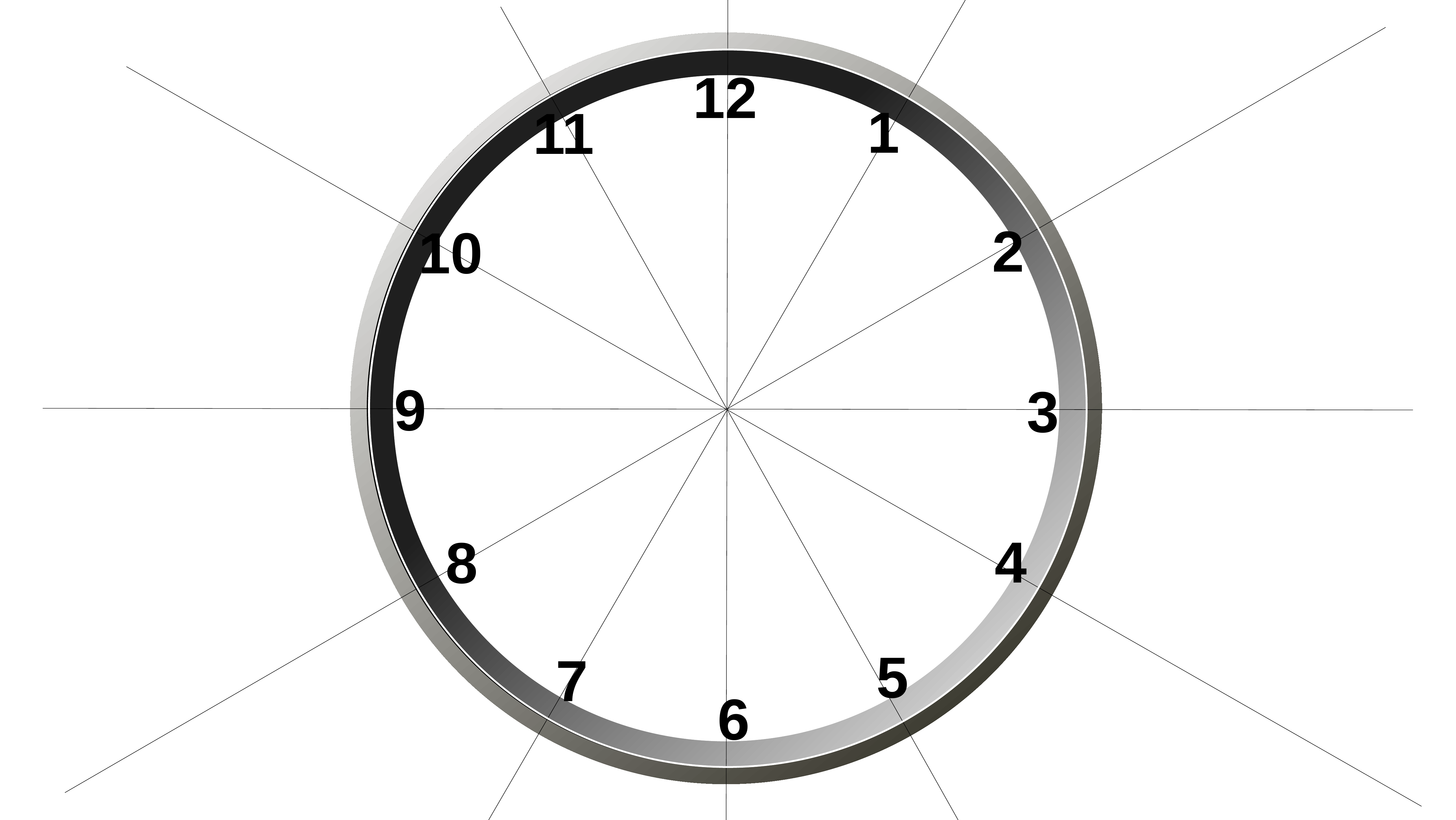

12

1
11
2
10
9
3
4
8
5
7
6